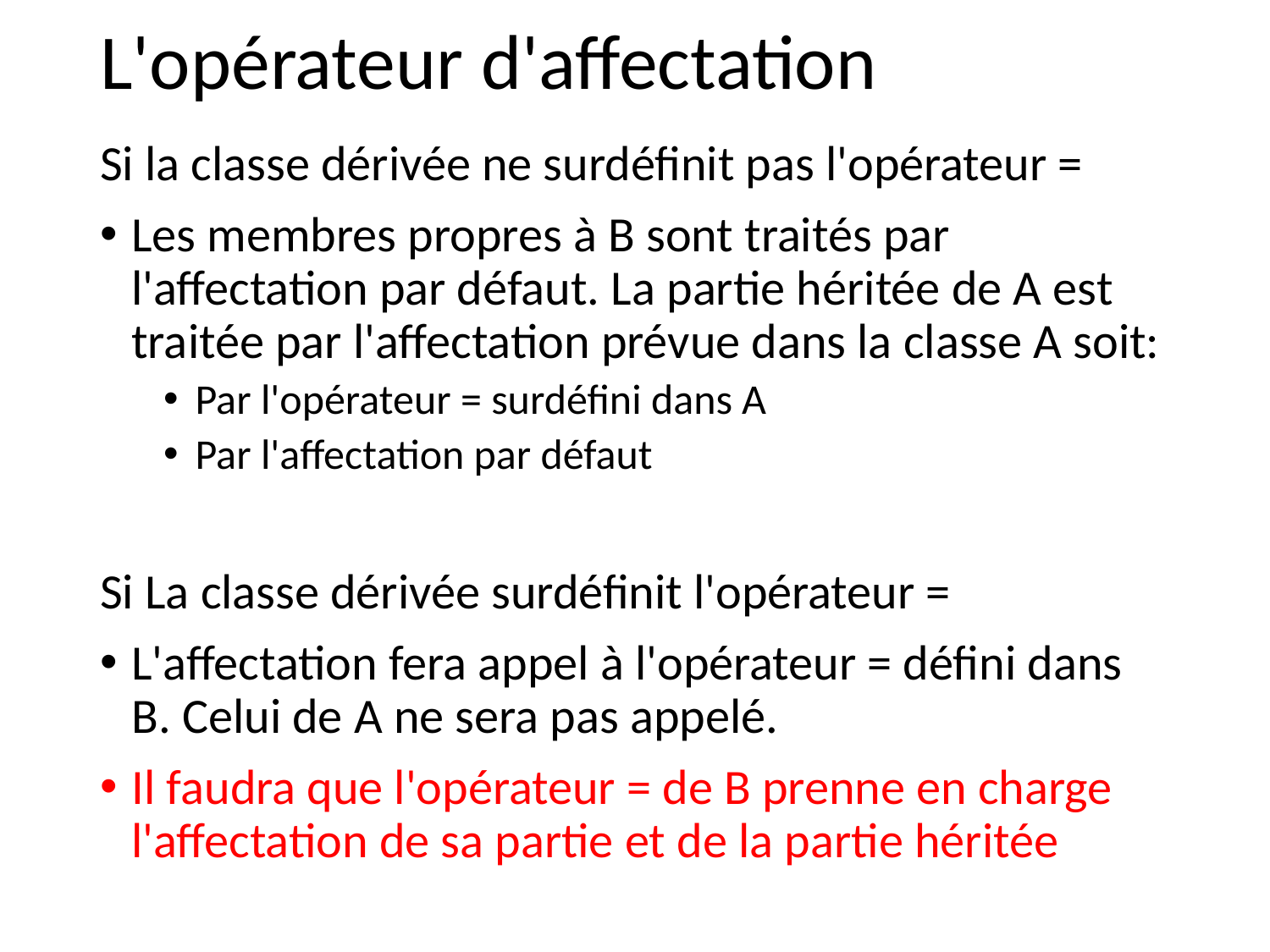

# L'opérateur d'affectation
Si la classe dérivée ne surdéfinit pas l'opérateur =
Les membres propres à B sont traités par l'affectation par défaut. La partie héritée de A est traitée par l'affectation prévue dans la classe A soit:
Par l'opérateur = surdéfini dans A
Par l'affectation par défaut

Si La classe dérivée surdéfinit l'opérateur =
L'affectation fera appel à l'opérateur = défini dans B. Celui de A ne sera pas appelé.
Il faudra que l'opérateur = de B prenne en charge l'affectation de sa partie et de la partie héritée